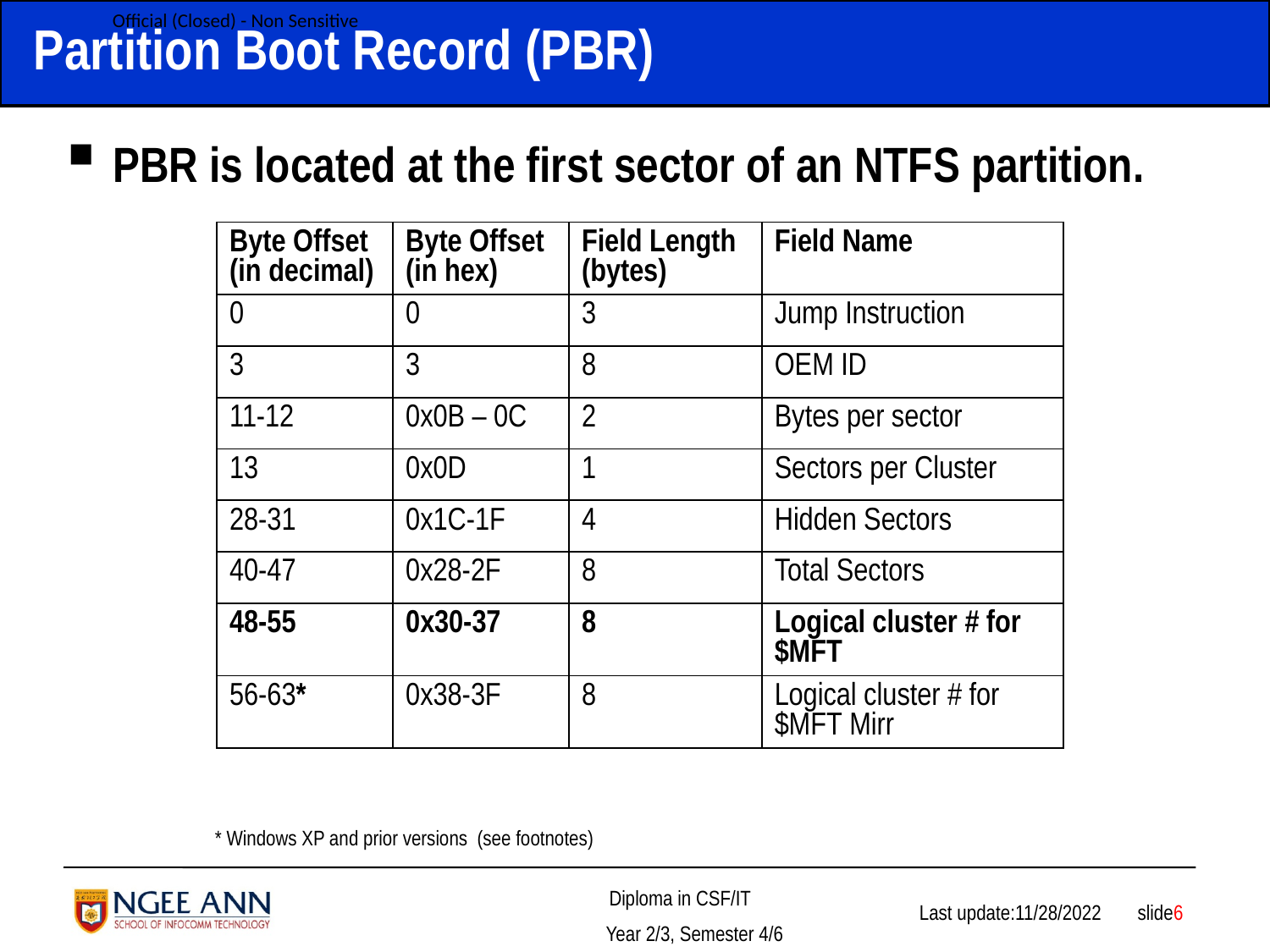

# Partition Boot Record (PBR)
PBR is located at the first sector of an NTFS partition.
| Byte Offset (in decimal) | Byte Offset (in hex) | Field Length (bytes) | Field Name |
| --- | --- | --- | --- |
| 0 | 0 | 3 | Jump Instruction |
| 3 | 3 | 8 | OEM ID |
| 11-12 | 0x0B – 0C | 2 | Bytes per sector |
| 13 | 0x0D | 1 | Sectors per Cluster |
| 28-31 | 0x1C-1F | 4 | Hidden Sectors |
| 40-47 | 0x28-2F | 8 | Total Sectors |
| 48-55 | 0x30-37 | 8 | Logical cluster # for $MFT |
| 56-63\* | 0x38-3F | 8 | Logical cluster # for $MFT Mirr |
* Windows XP and prior versions  (see footnotes)
    slide6